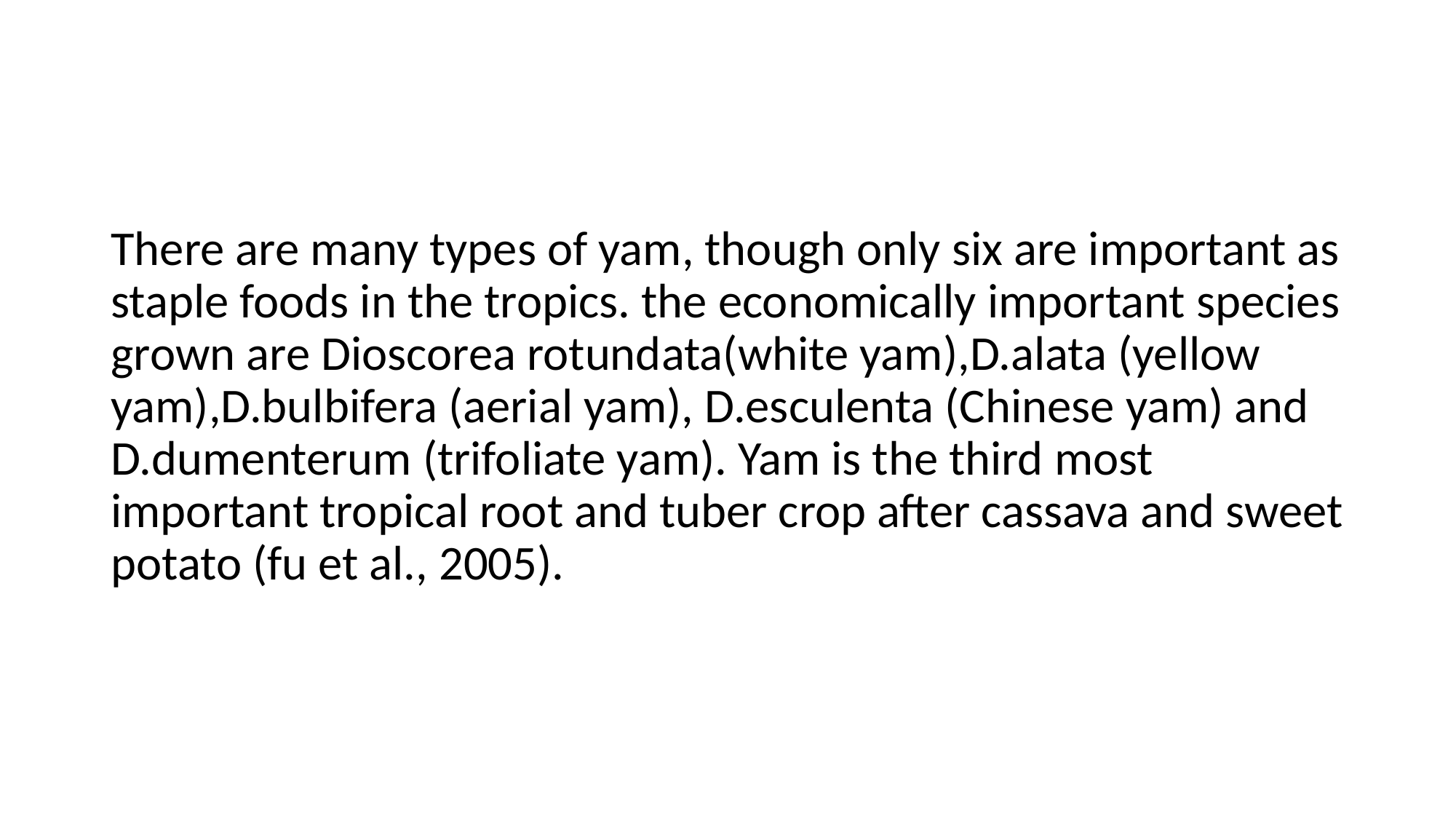

There are many types of yam, though only six are important as staple foods in the tropics. the economically important species grown are Dioscorea rotundata(white yam),D.alata (yellow yam),D.bulbifera (aerial yam), D.esculenta (Chinese yam) and D.dumenterum (trifoliate yam). Yam is the third most important tropical root and tuber crop after cassava and sweet potato (fu et al., 2005).